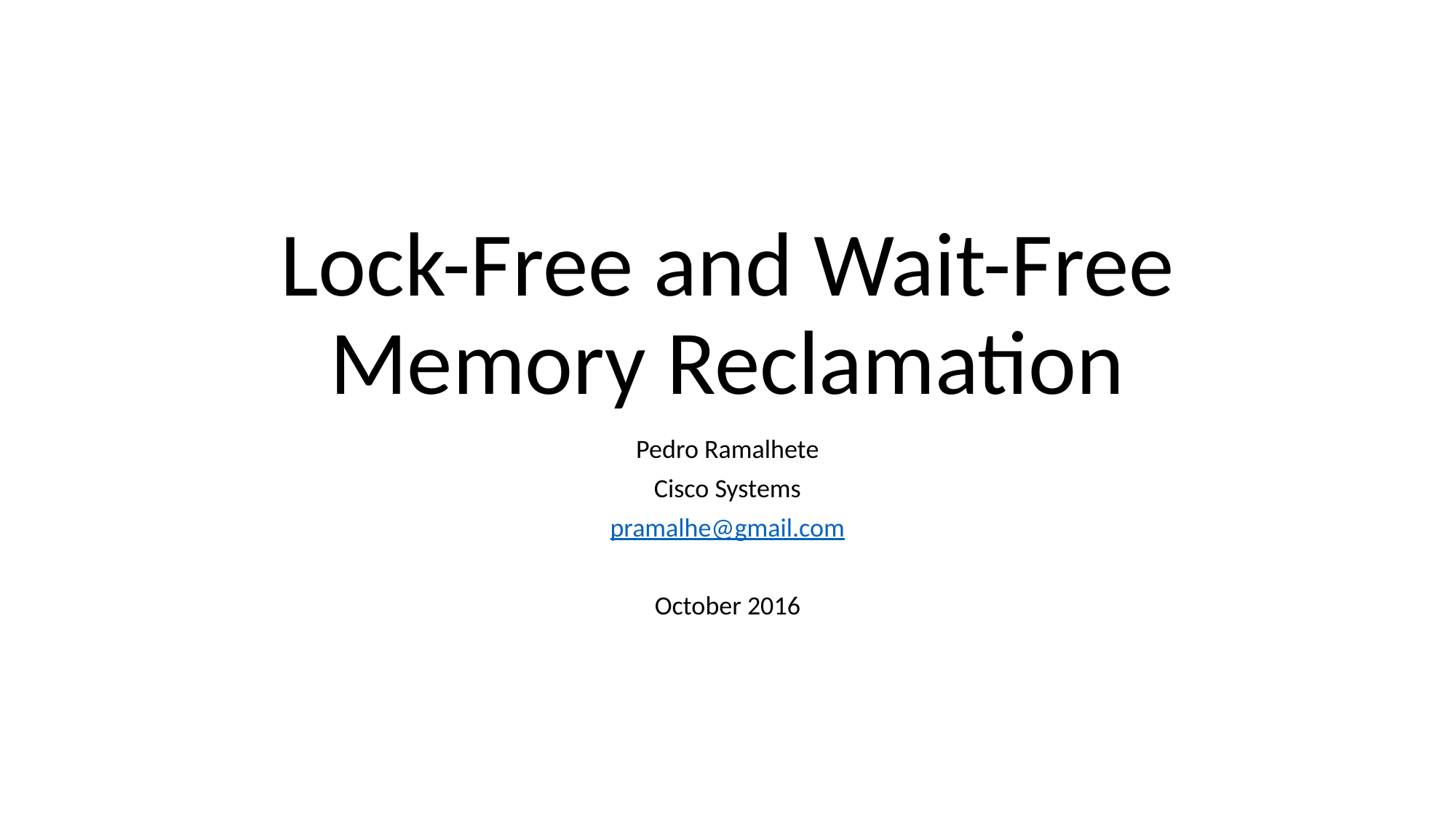

# Lock-Free and Wait-Free Memory Reclamation
Pedro Ramalhete
Cisco Systems
pramalhe@gmail.com

October 2016